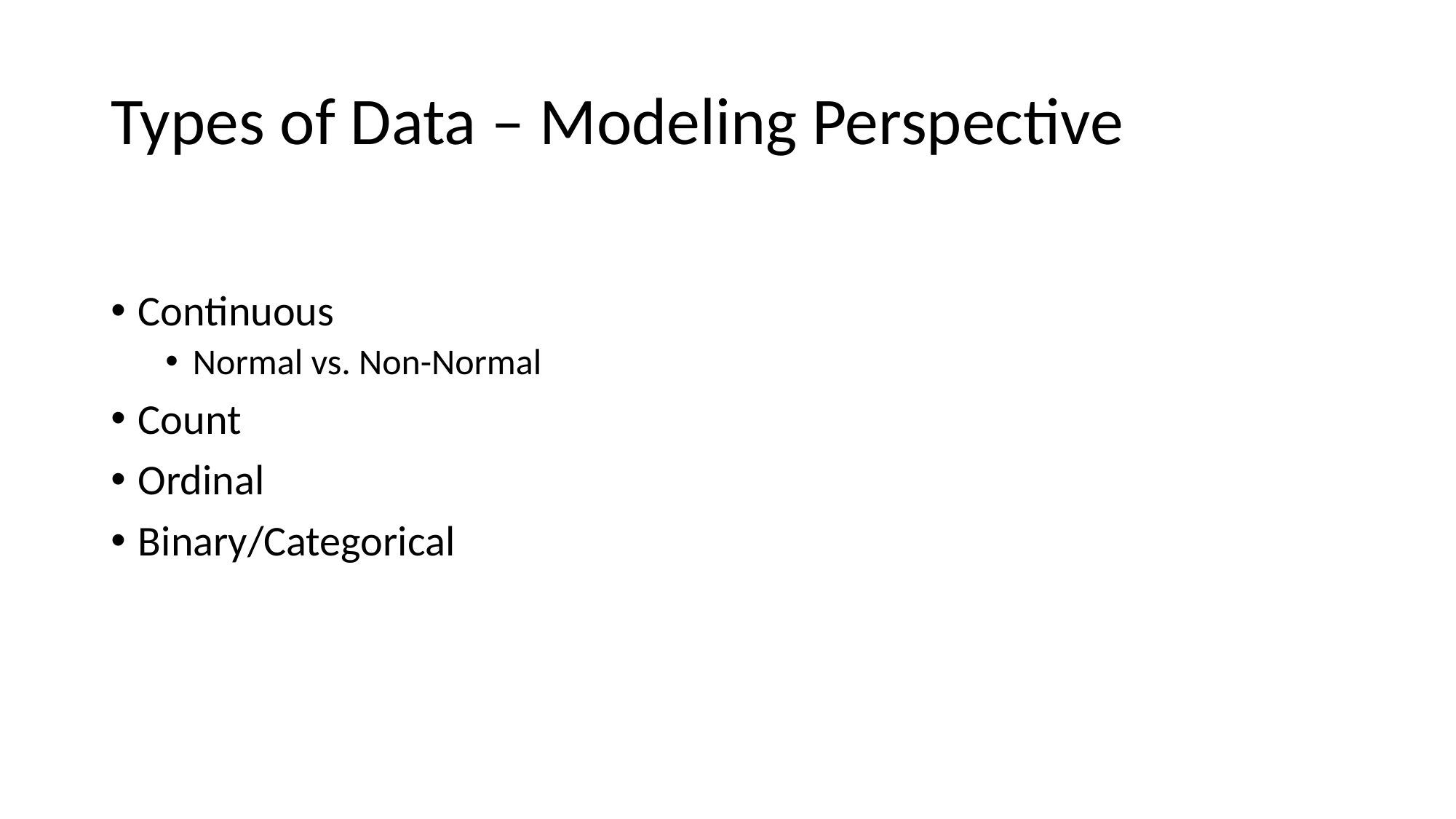

# Types of Data – Modeling Perspective

Continuous
Normal vs. Non-Normal
Count
Ordinal
Binary/Categorical